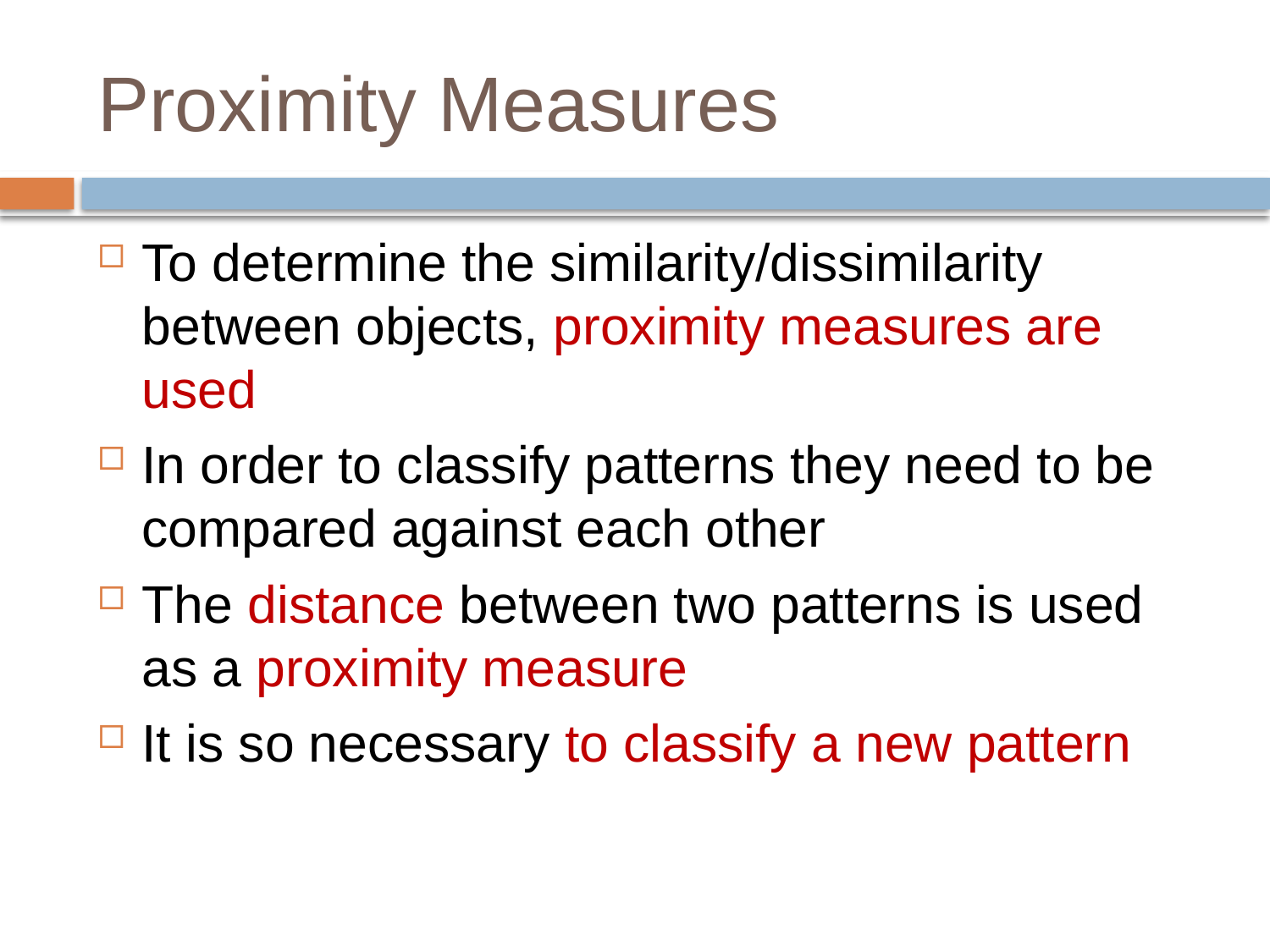

# Proximity Measures
To determine the similarity/dissimilarity between objects, proximity measures are used
In order to classify patterns they need to be compared against each other
The distance between two patterns is used as a proximity measure
It is so necessary to classify a new pattern